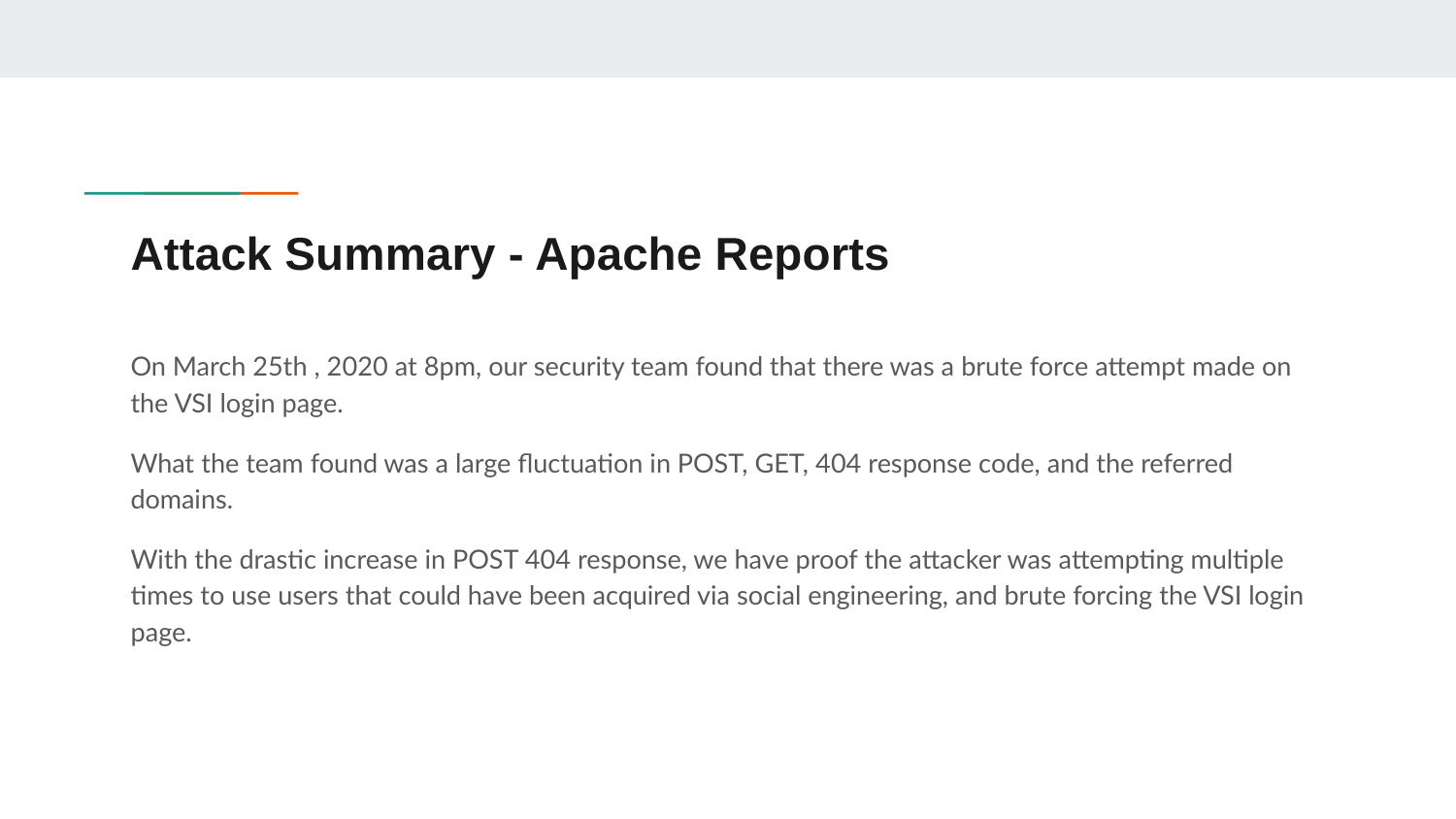

# Attack Summary - Apache Reports
On March 25th , 2020 at 8pm, our security team found that there was a brute force attempt made on the VSI login page.
What the team found was a large fluctuation in POST, GET, 404 response code, and the referred domains.
With the drastic increase in POST 404 response, we have proof the attacker was attempting multiple times to use users that could have been acquired via social engineering, and brute forcing the VSI login page.